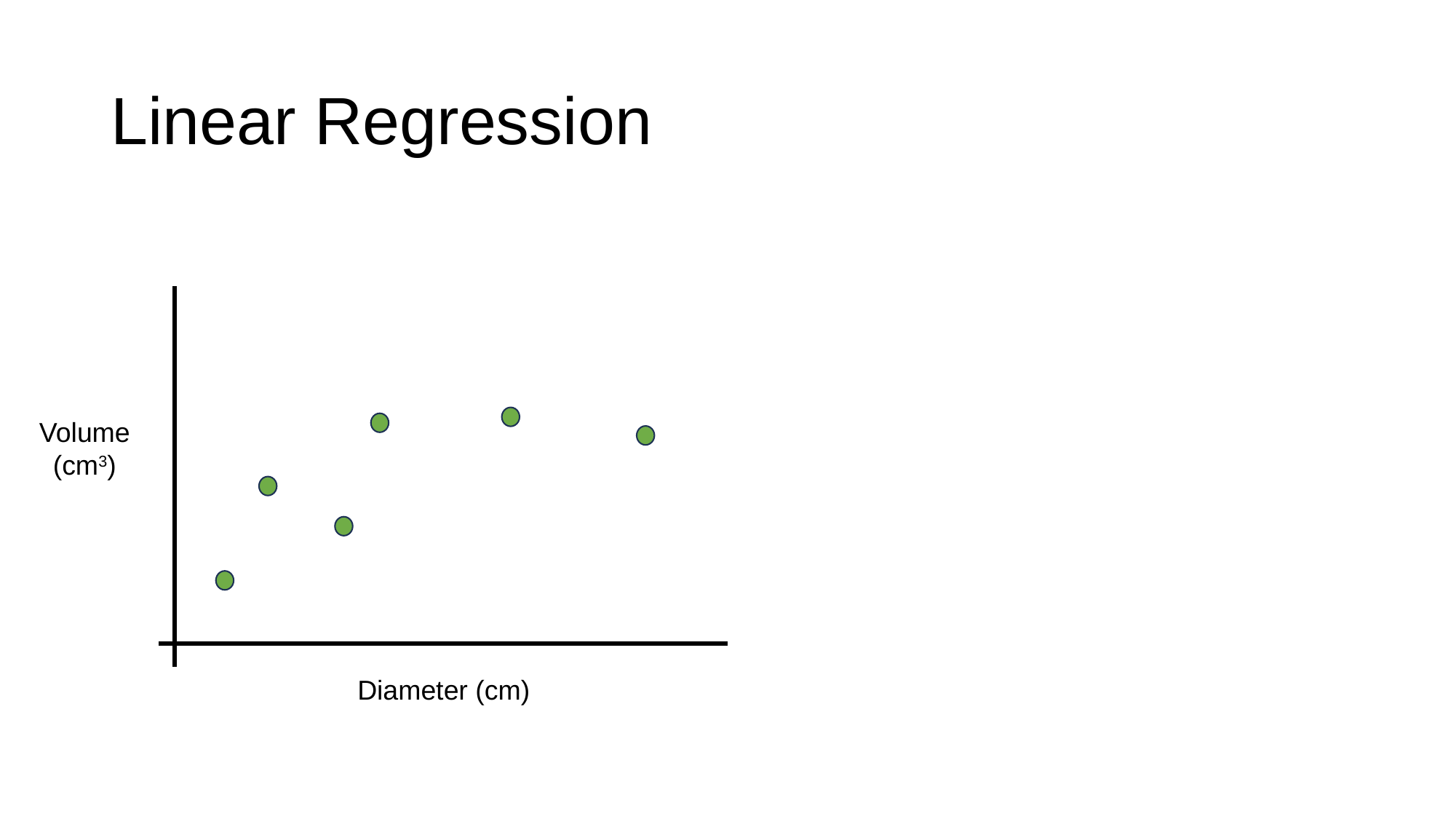

# Linear Regression

Volume
(cm3)

Diameter (cm)